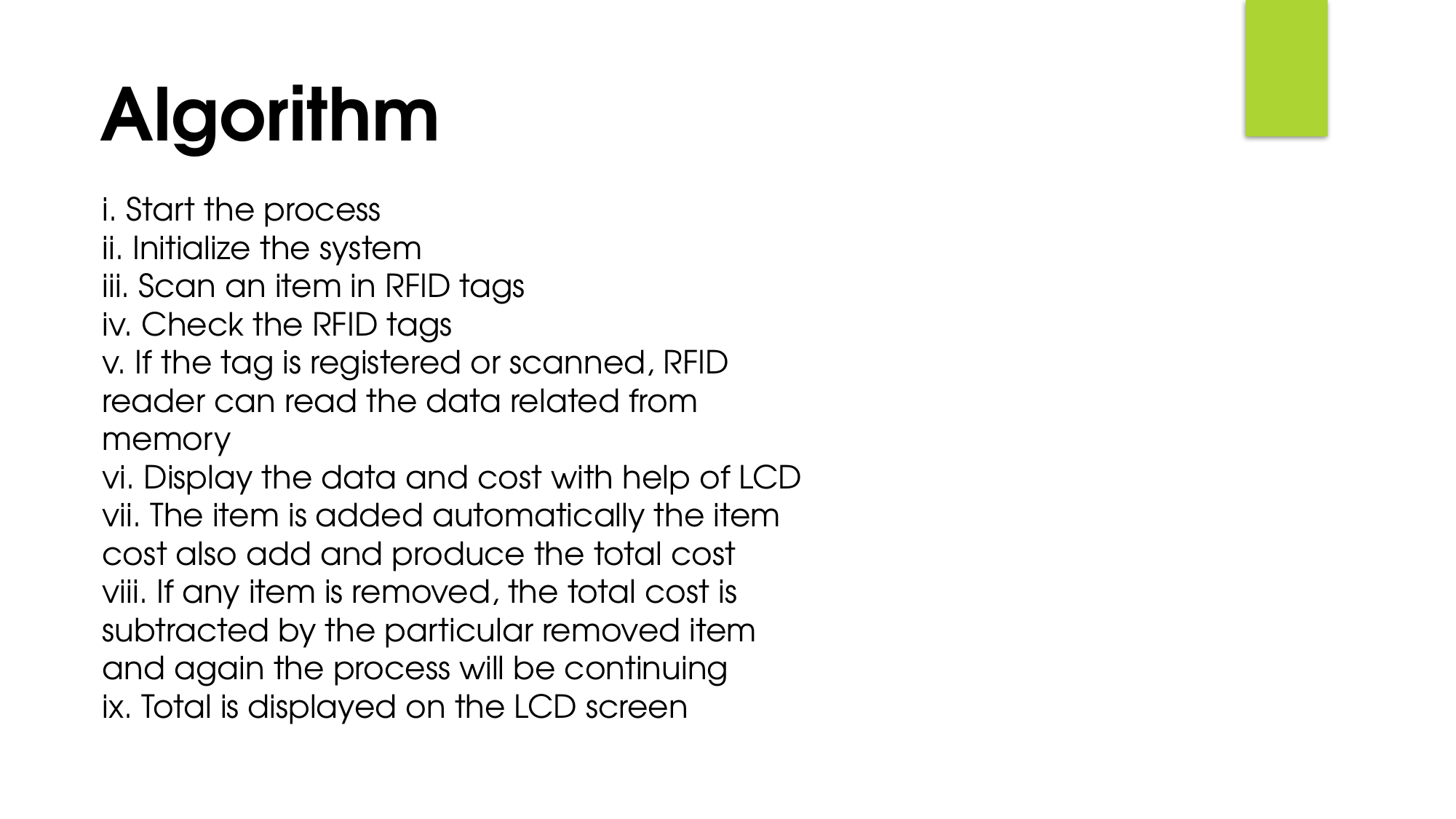

Algorithm
i. Start the process
ii. Initialize the system
iii. Scan an item in RFID tags
iv. Check the RFID tags
v. If the tag is registered or scanned, RFID reader can read the data related from memory
vi. Display the data and cost with help of LCD
vii. The item is added automatically the item cost also add and produce the total cost
viii. If any item is removed, the total cost is subtracted by the particular removed item and again the process will be continuing
ix. Total is displayed on the LCD screen